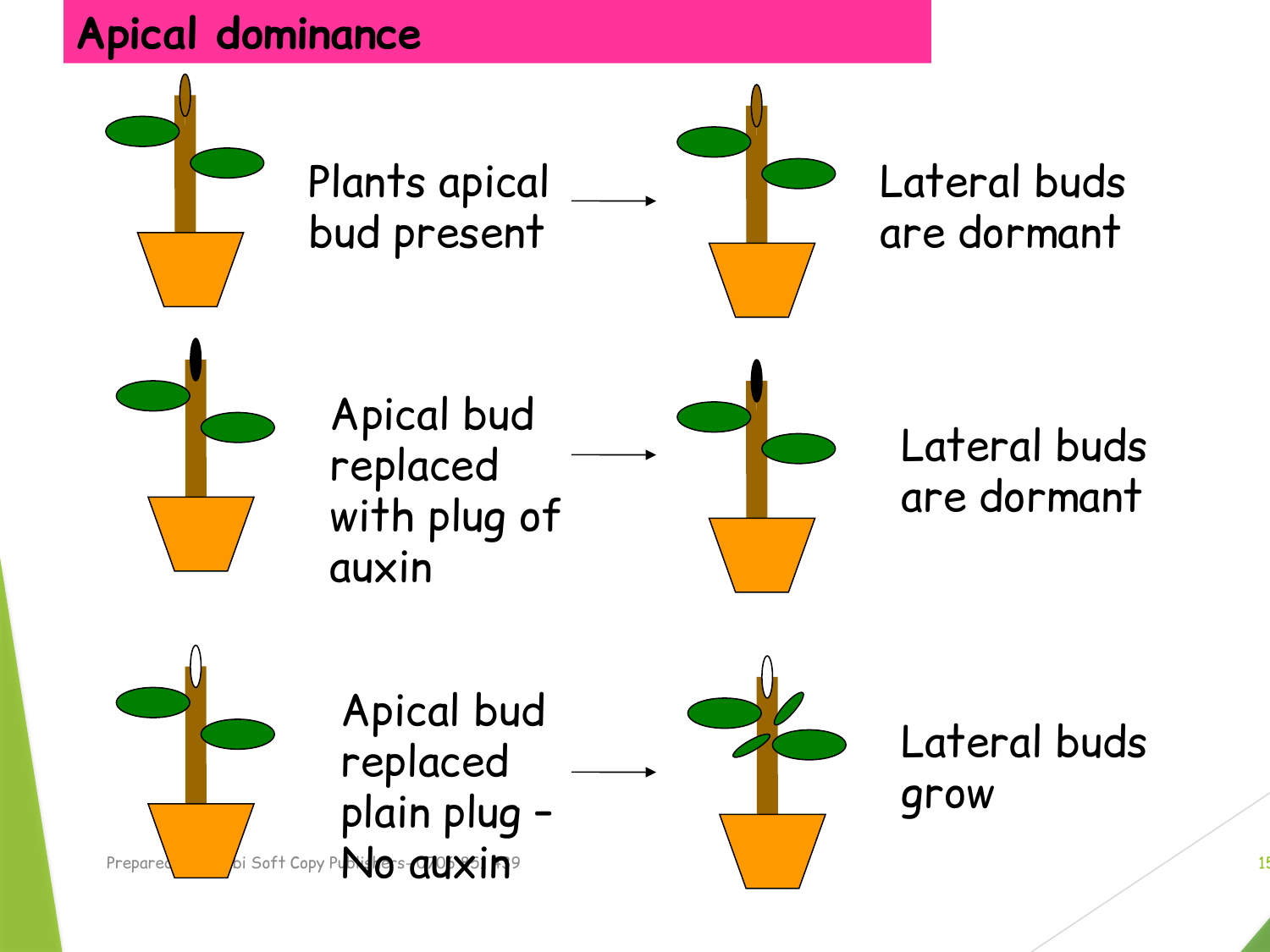

Apical dominance

Plants apical bud present
Lateral buds are dormant

Apical bud replaced with plug of auxin

Lateral buds are dormant

Apical bud replaced plain plug – No auxin
Lateral buds grow

Prepared by Amobi Soft Copy Publishers- 0706 851 439
15